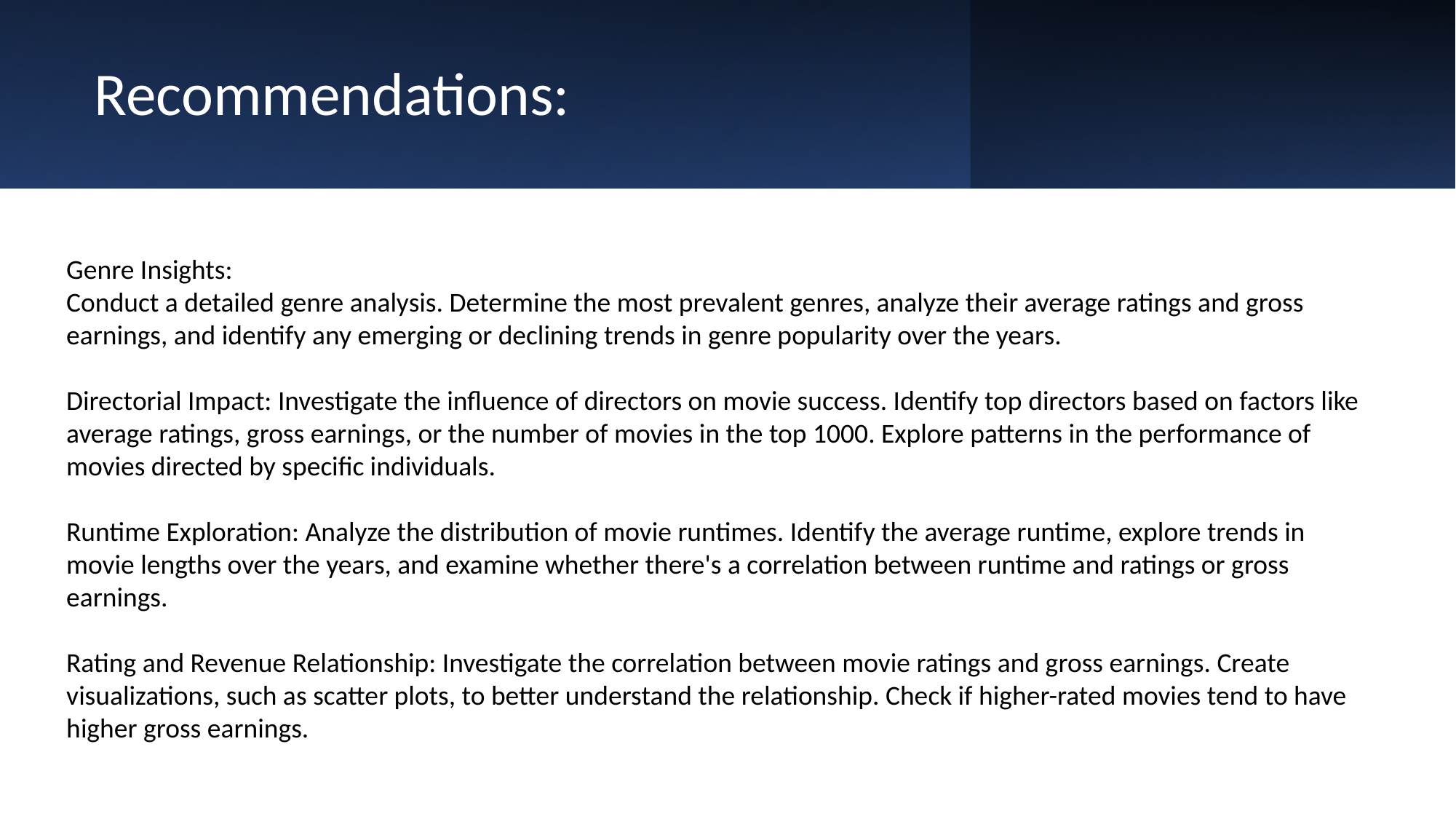

Recommendations:
Genre Insights:
Conduct a detailed genre analysis. Determine the most prevalent genres, analyze their average ratings and gross earnings, and identify any emerging or declining trends in genre popularity over the years.

Directorial Impact: Investigate the influence of directors on movie success. Identify top directors based on factors like average ratings, gross earnings, or the number of movies in the top 1000. Explore patterns in the performance of movies directed by specific individuals.

Runtime Exploration: Analyze the distribution of movie runtimes. Identify the average runtime, explore trends in movie lengths over the years, and examine whether there's a correlation between runtime and ratings or gross earnings.

Rating and Revenue Relationship: Investigate the correlation between movie ratings and gross earnings. Create visualizations, such as scatter plots, to better understand the relationship. Check if higher-rated movies tend to have higher gross earnings.